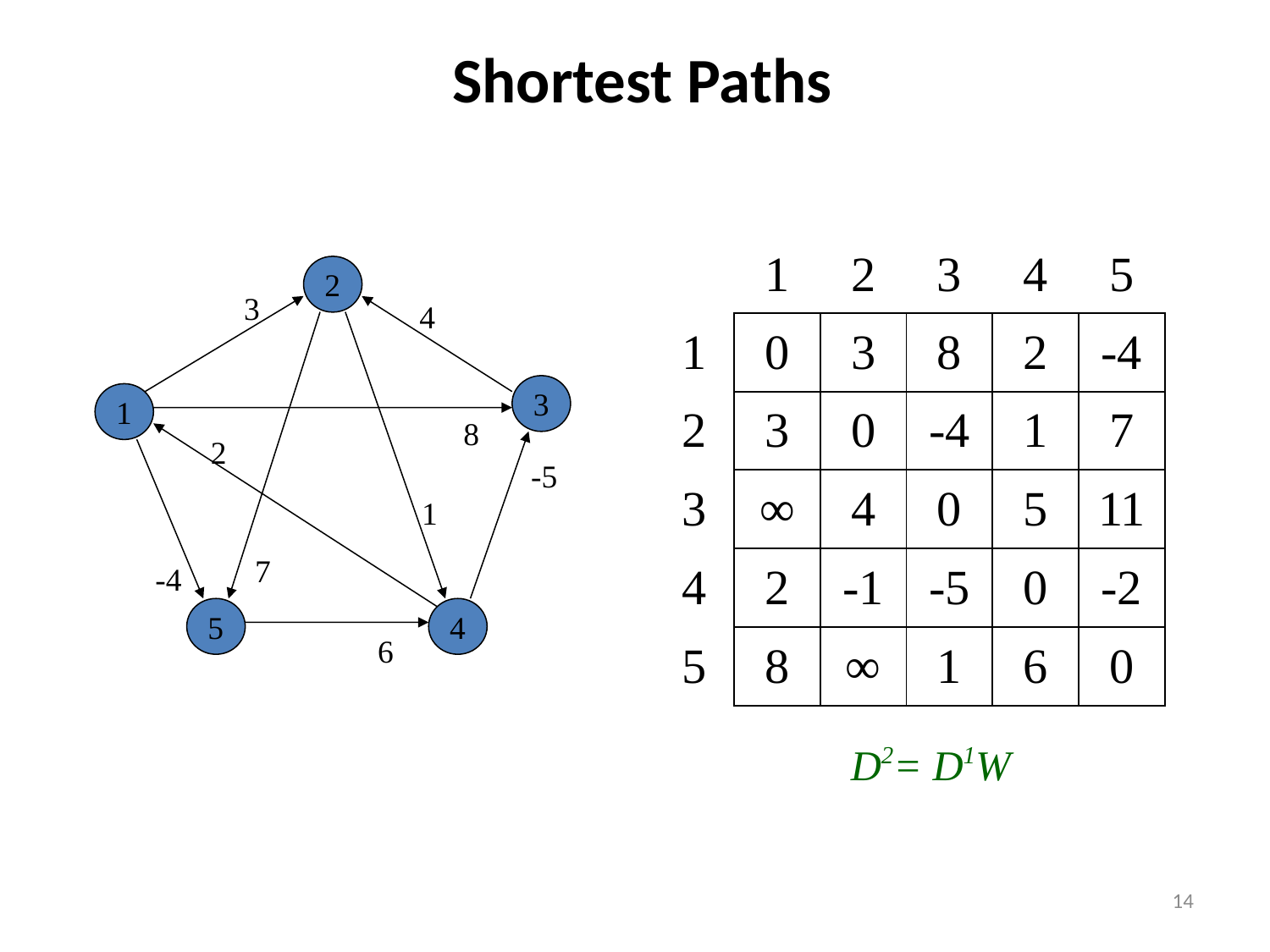

# Shortest Paths
|  | 1 | 2 | 3 | 4 | 5 |
| --- | --- | --- | --- | --- | --- |
| 1 | 0 | 3 | 8 | 2 | -4 |
| 2 | 3 | 0 | -4 | 1 | 7 |
| 3 | ∞ | 4 | 0 | 5 | 11 |
| 4 | 2 | -1 | -5 | 0 | -2 |
| 5 | 8 | ∞ | 1 | 6 | 0 |
2
3
4

3
1

8

2

-5
1
 7
-4
5
4

6
D2= D1W
14